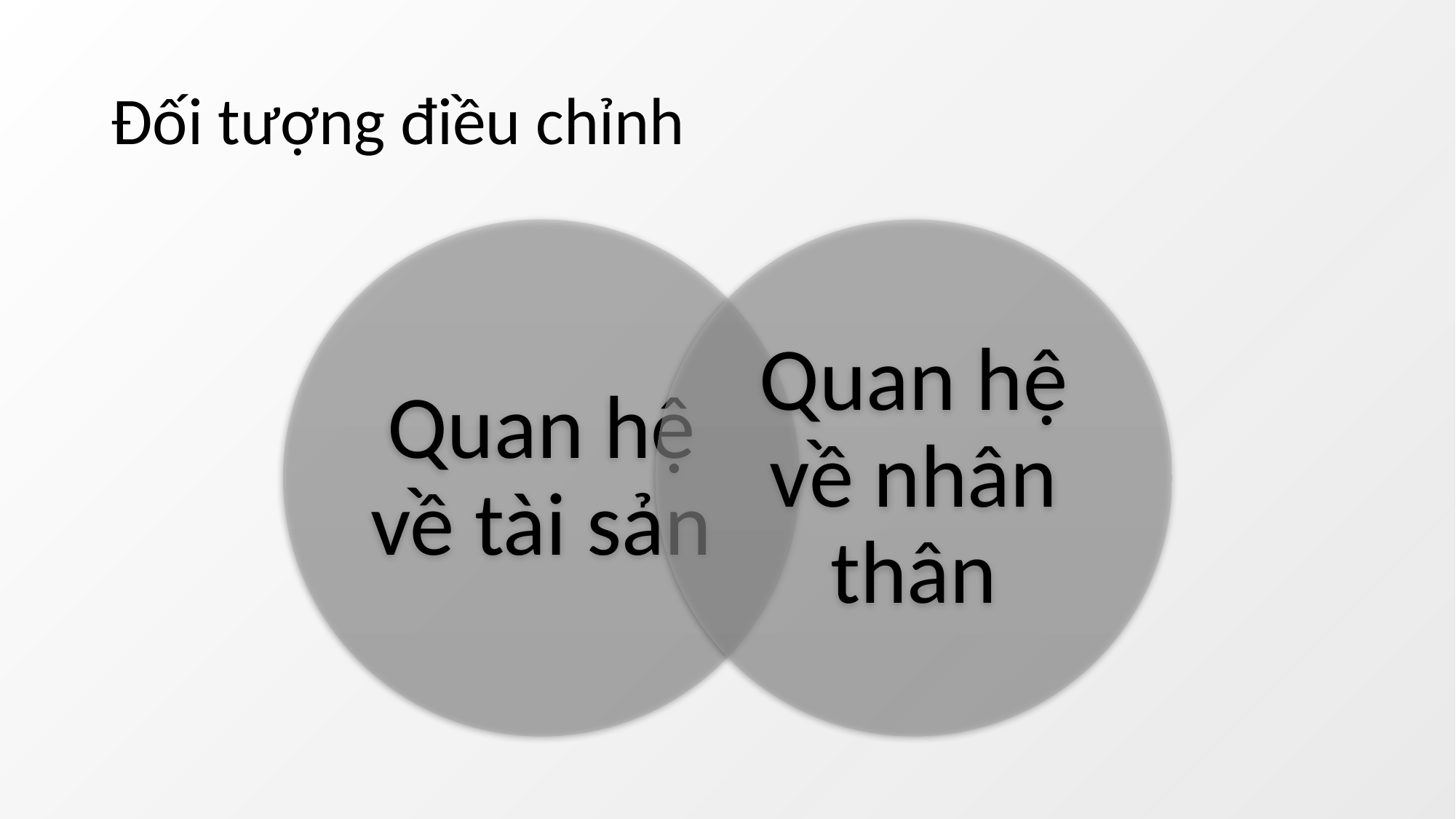

# Đối tượng điều chỉnh
Quan hệ về tài sản
Quan hệ về nhân thân